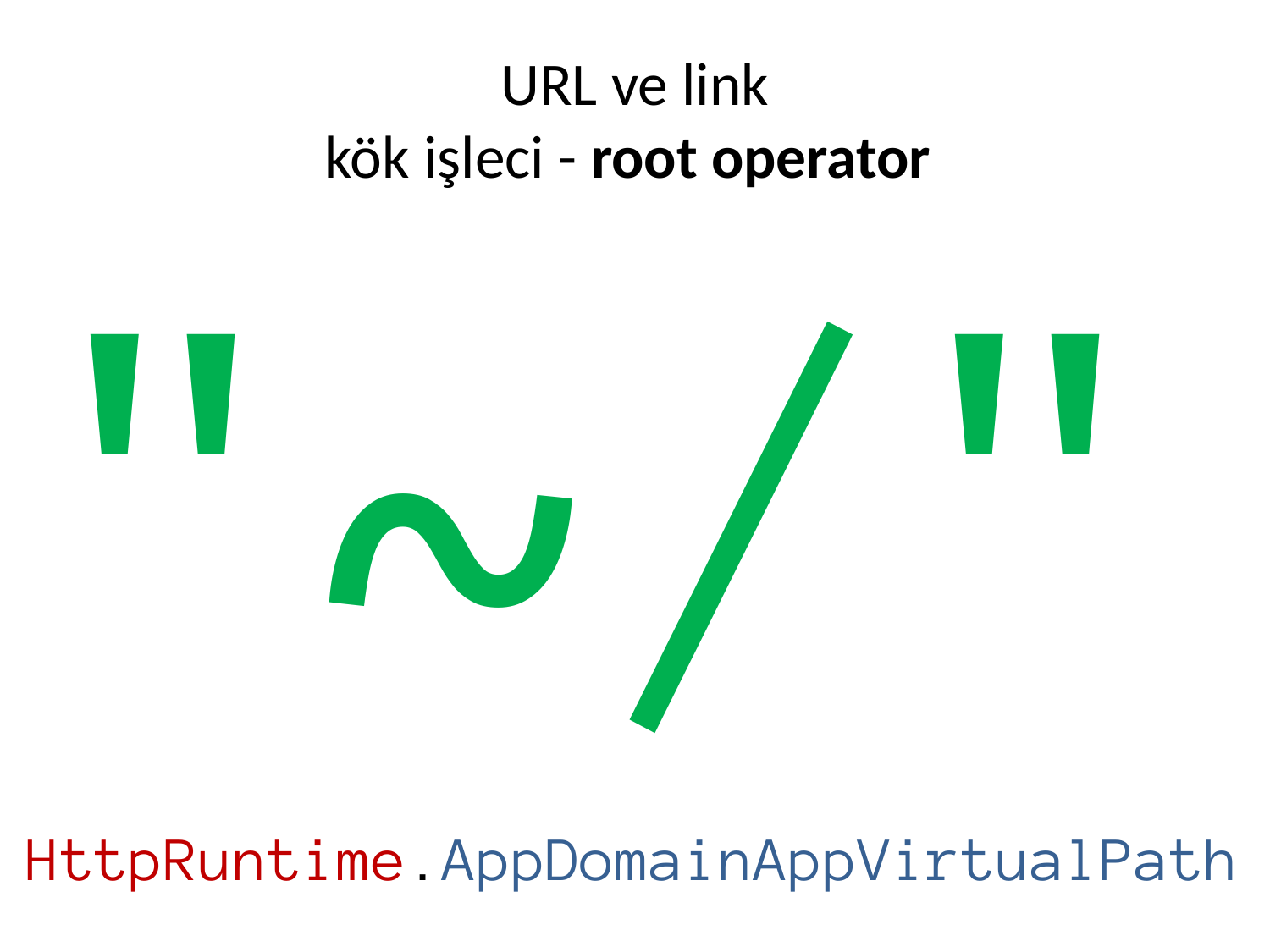

# URL ve link kök işleci - root operator
"~/"

HttpRuntime.AppDomainAppVirtualPath